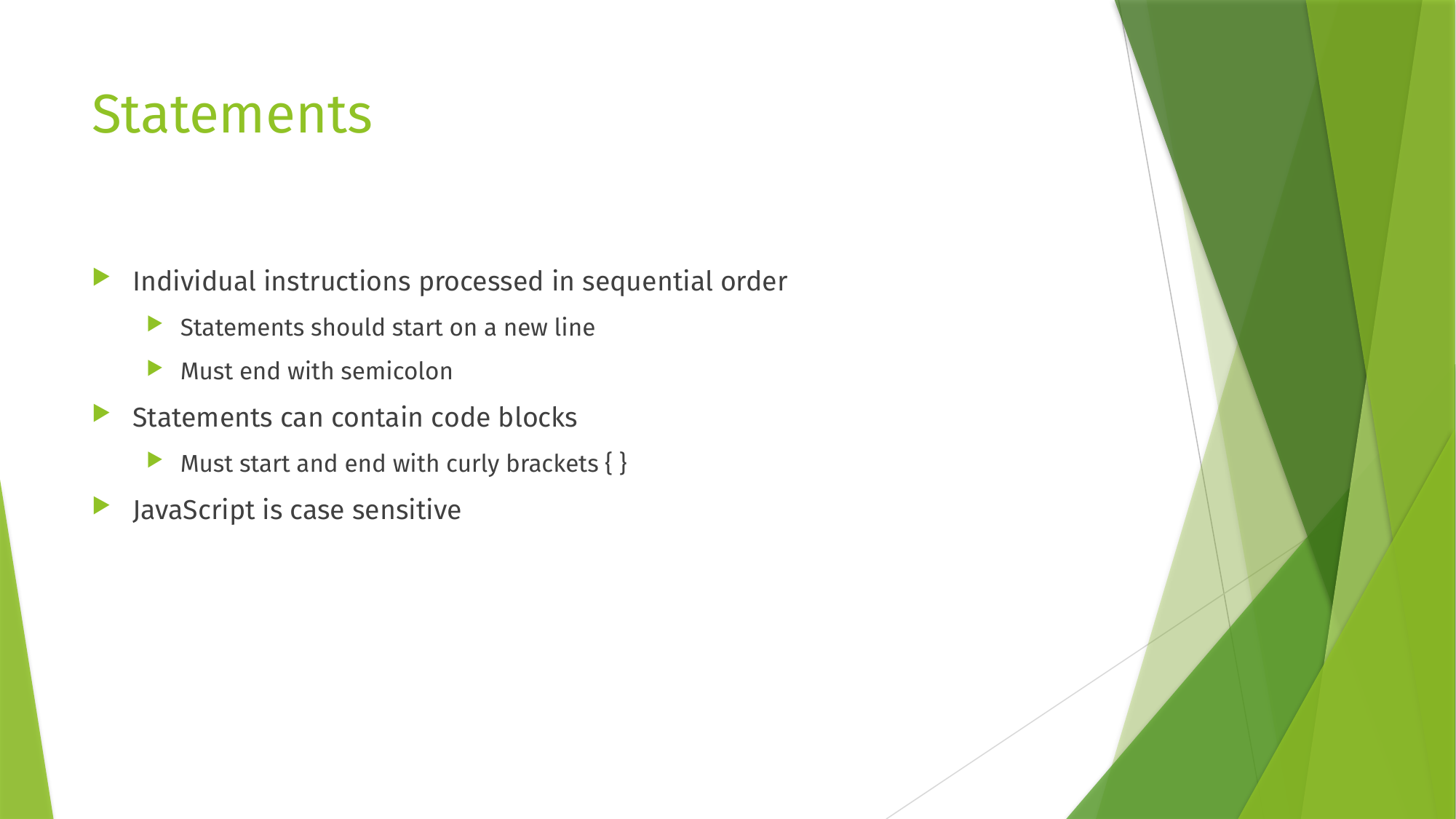

# Statements
Individual instructions processed in sequential order
Statements should start on a new line
Must end with semicolon
Statements can contain code blocks
Must start and end with curly brackets { }
JavaScript is case sensitive